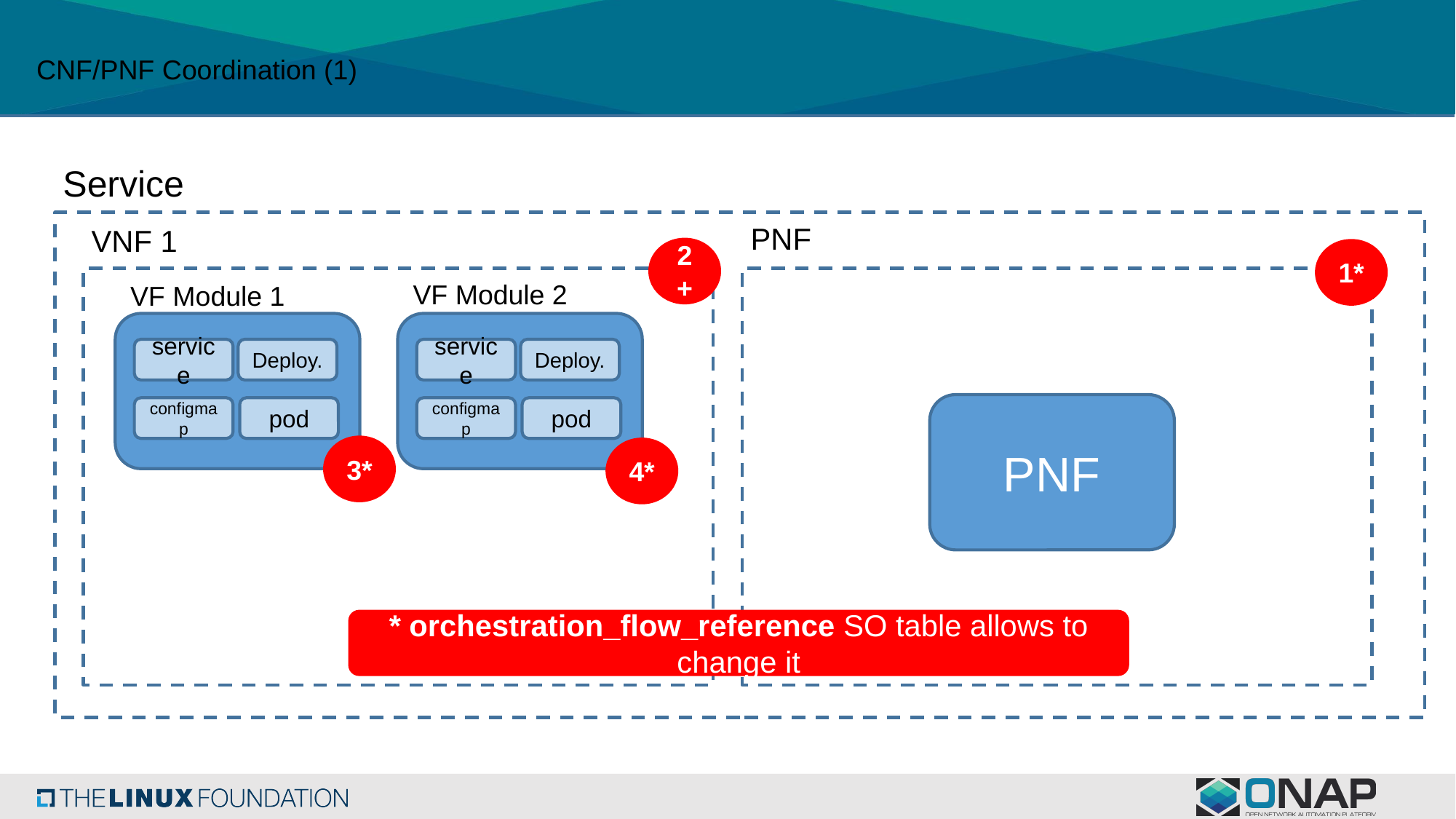

# CNF/PNF Coordination (1)
Service

PNF
VNF 1
2+
1*

VF Module 2
VF Module 1

service
Deploy.
service
Deploy.
PNF
configmap
pod
configmap
pod
3*
4*
* orchestration_flow_reference SO table allows to change it